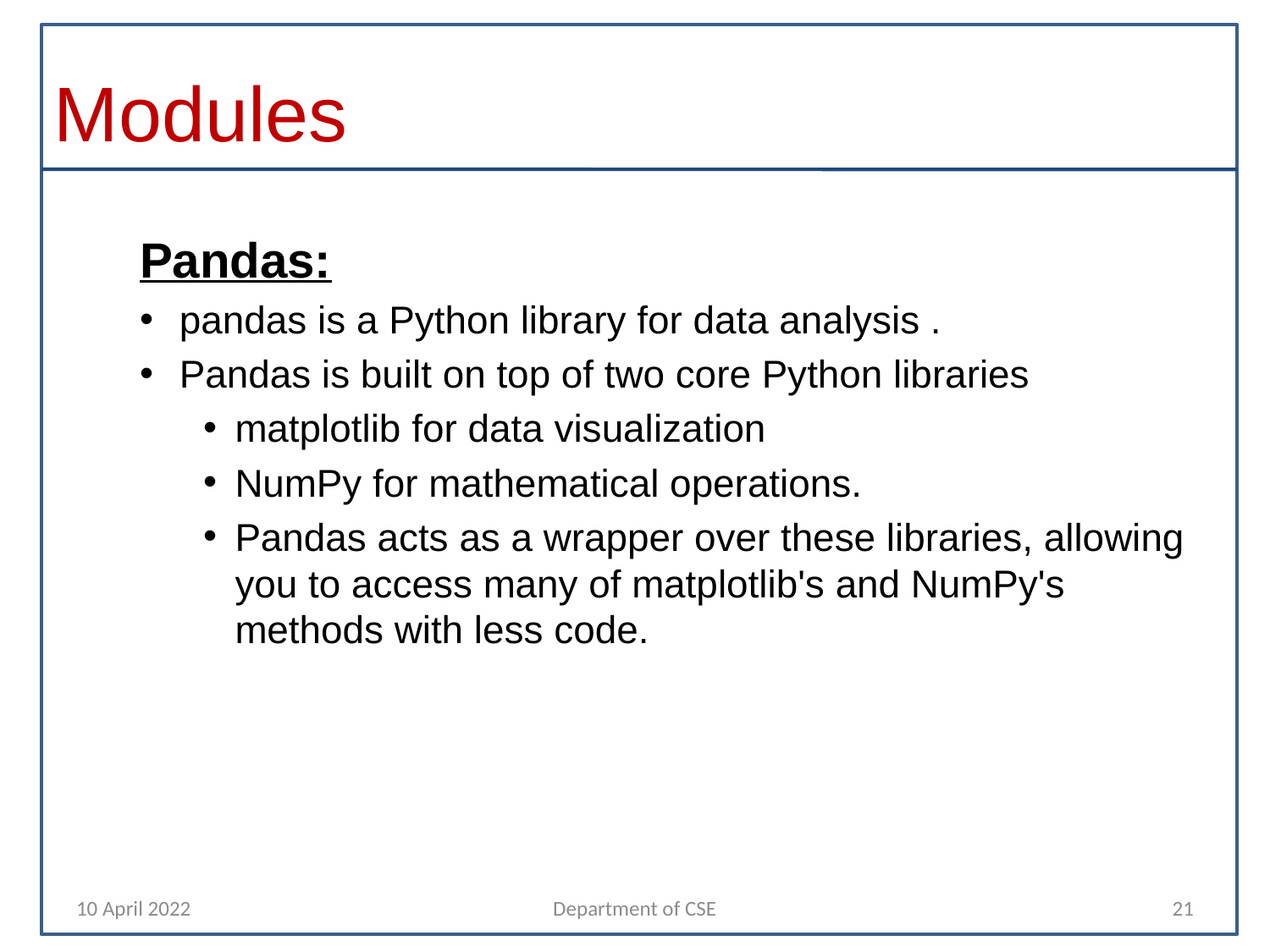

# Modules
Pandas:
pandas is a Python library for data analysis .
Pandas is built on top of two core Python libraries
matplotlib for data visualization
NumPy for mathematical operations.
Pandas acts as a wrapper over these libraries, allowing you to access many of matplotlib's and NumPy's methods with less code.
10 April 2022
Department of CSE
21